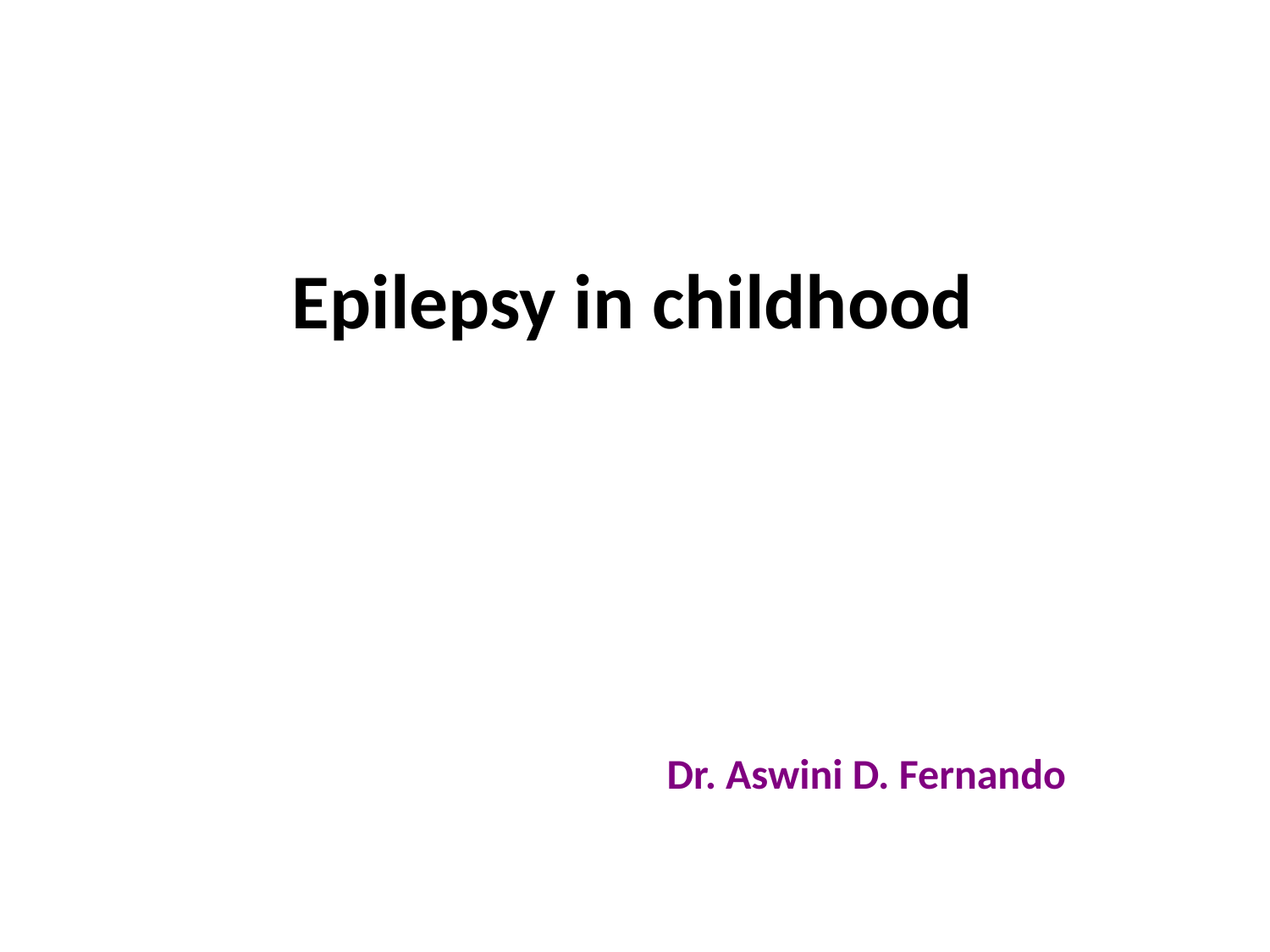

Epilepsy in childhood
Dr. Aswini D. Fernando